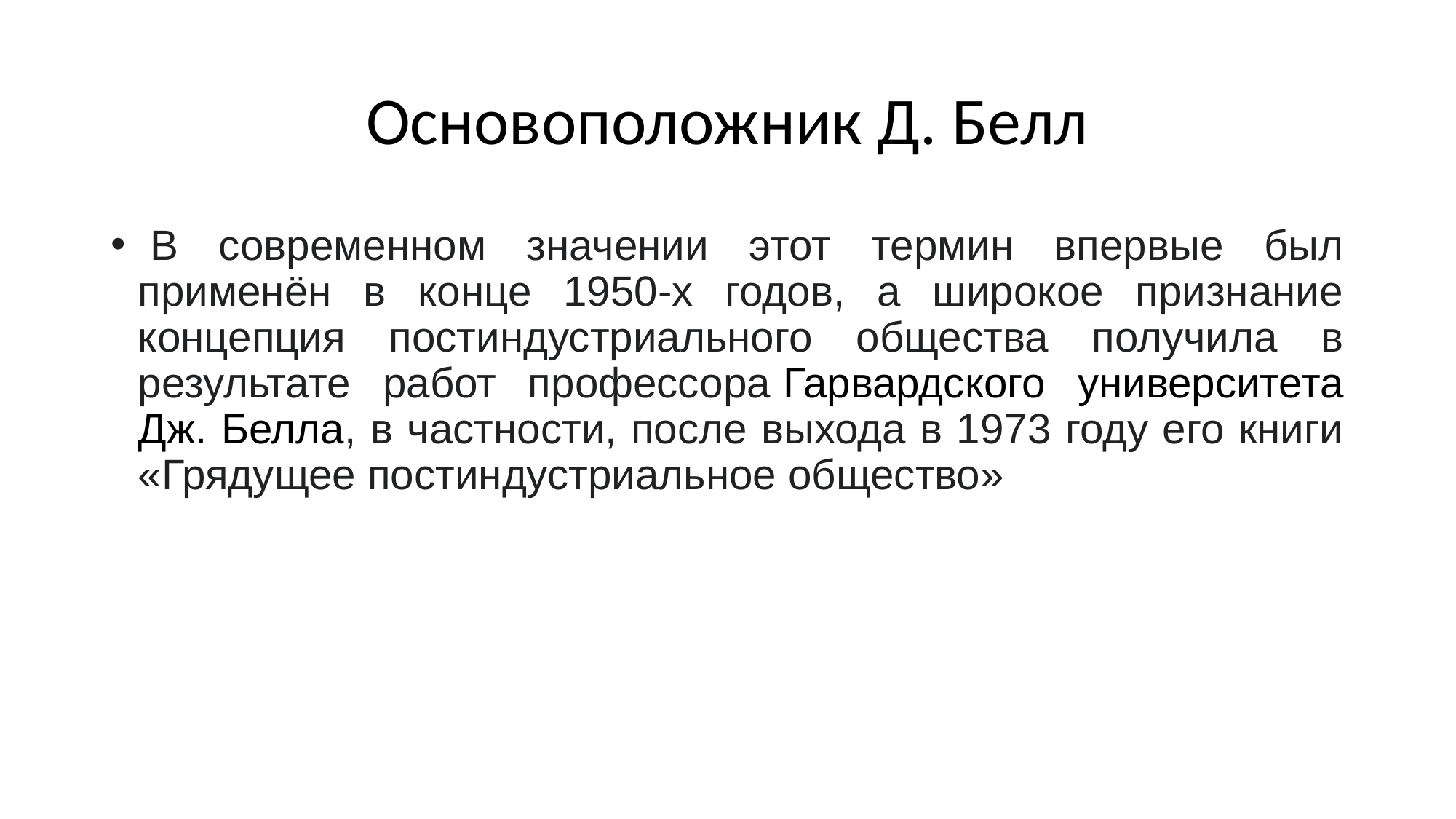

# Основоположник Д. Белл
 В современном значении этот термин впервые был применён в конце 1950-х годов, а широкое признание концепция постиндустриального общества получила в результате работ профессора Гарвардского университета Дж. Белла, в частности, после выхода в 1973 году его книги «Грядущее постиндустриальное общество»